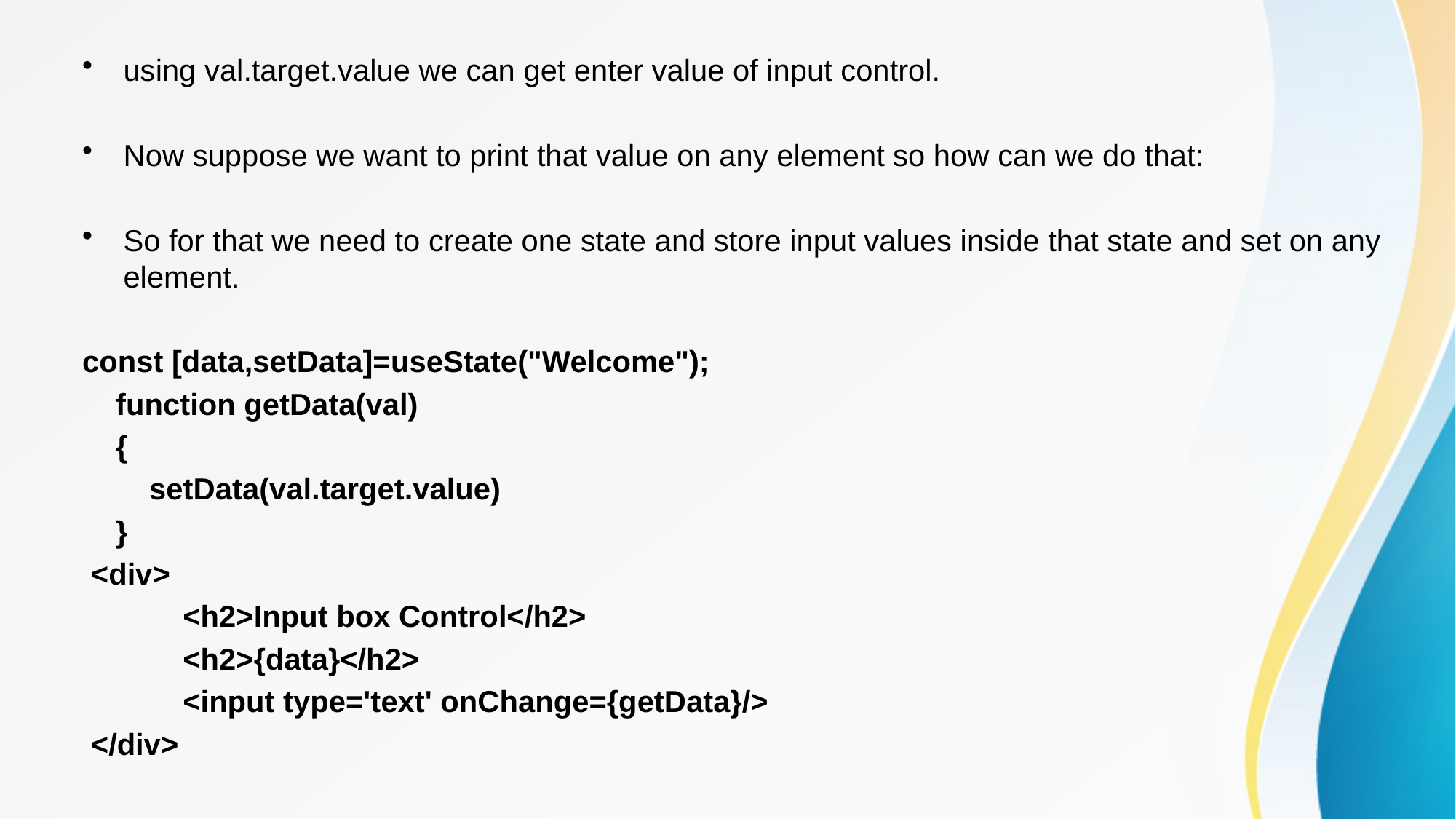

using val.target.value we can get enter value of input control.

Now suppose we want to print that value on any element so how can we do that:

So for that we need to create one state and store input values inside that state and set on any element.

const [data,setData]=useState("Welcome");
    function getData(val)
    {
        setData(val.target.value)
    }
 <div>
            <h2>Input box Control</h2>
            <h2>{data}</h2>
            <input type='text' onChange={getData}/>
 </div>